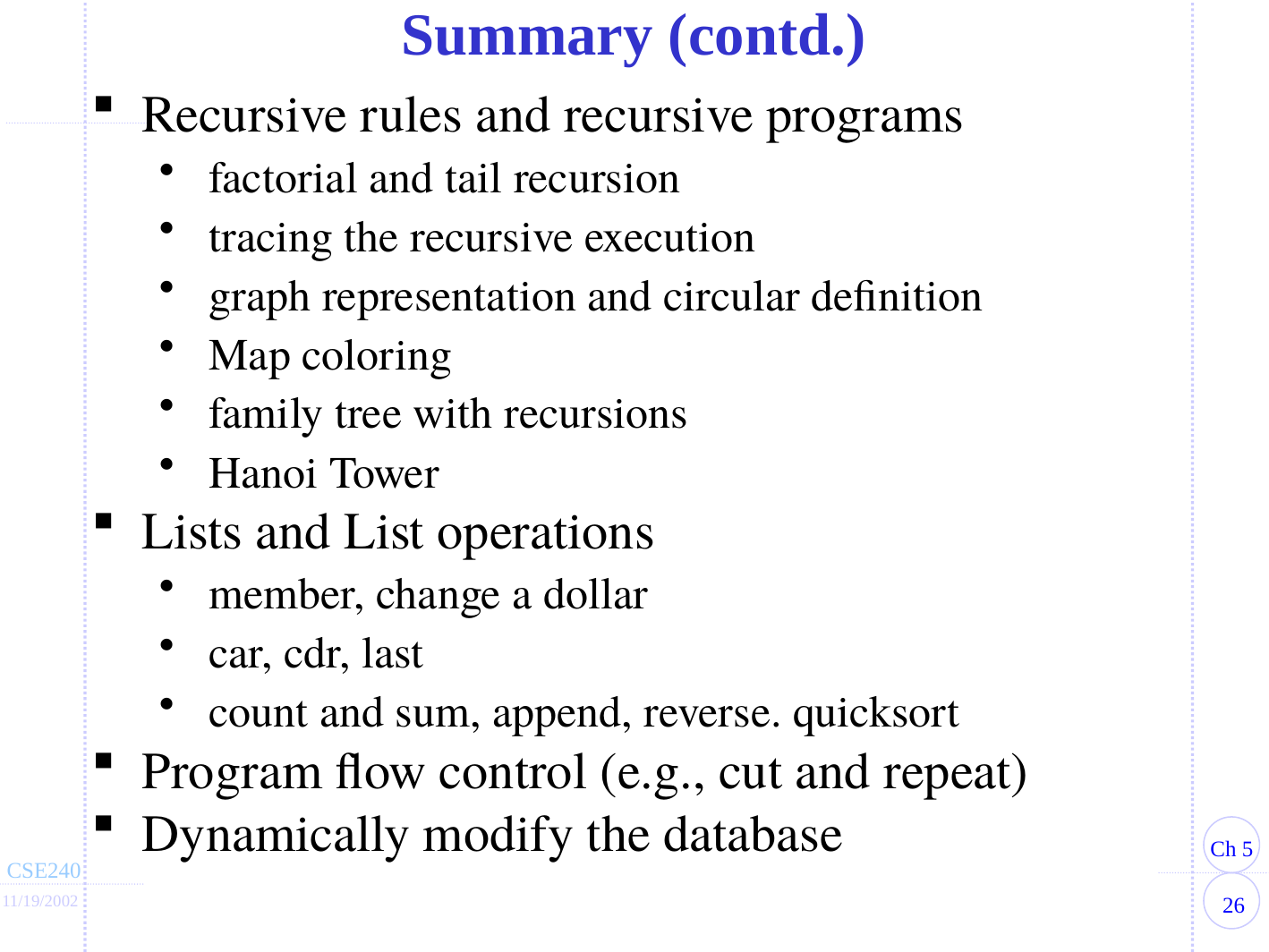

Summary (contd.)
Recursive rules and recursive programs
factorial and tail recursion
tracing the recursive execution
graph representation and circular definition
Map coloring
family tree with recursions
Hanoi Tower
Lists and List operations
member, change a dollar
car, cdr, last
count and sum, append, reverse. quicksort
Program flow control (e.g., cut and repeat)
Dynamically modify the database